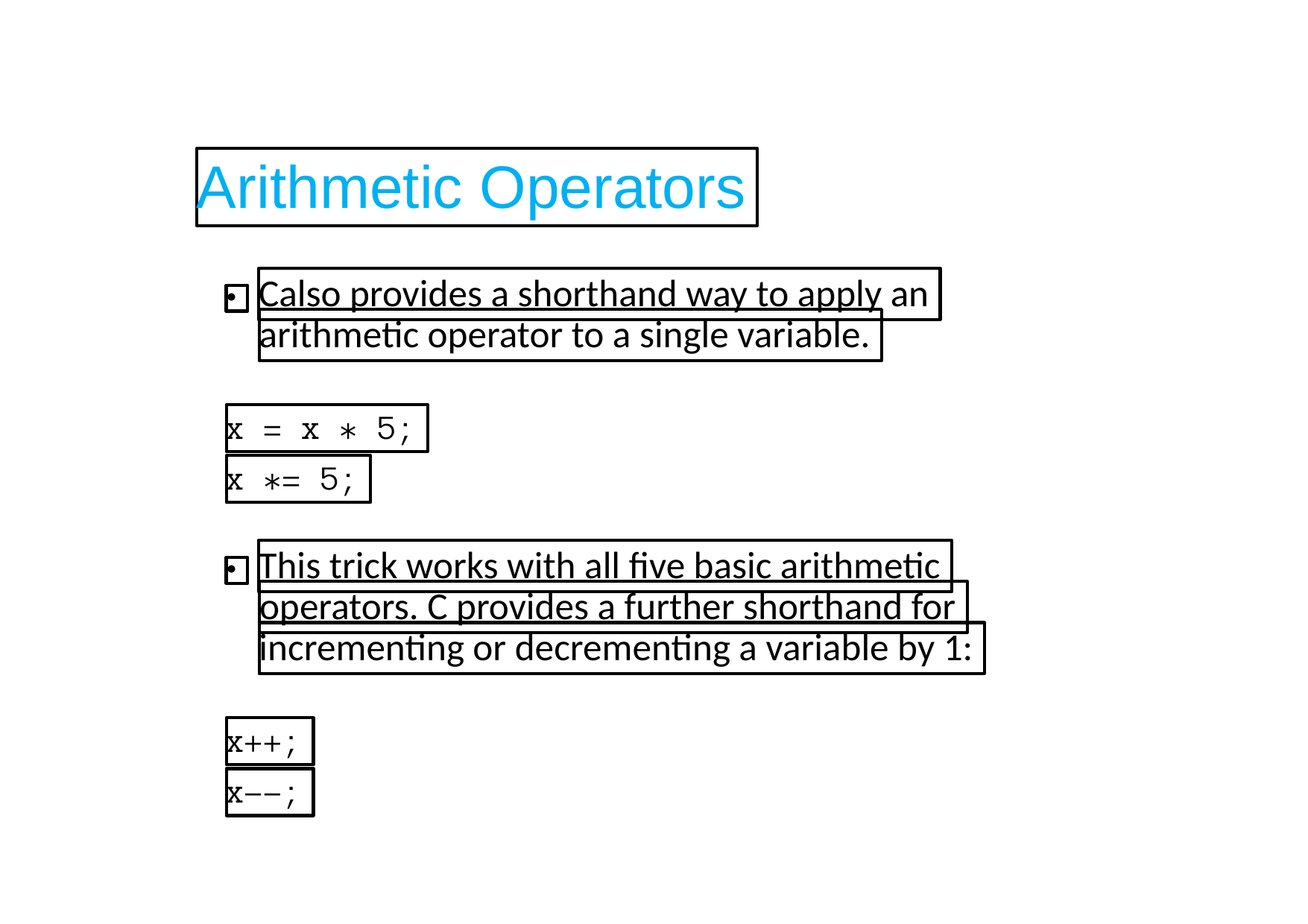

Arithmetic Operators
Calso provides a shorthand way to apply an
●
arithmetic operator to a single variable.
x = x * 5;
x *= 5;
This trick works with all five basic arithmetic
●
operators. C provides a further shorthand for
incrementing or decrementing a variable by 1:
x++;
x--;